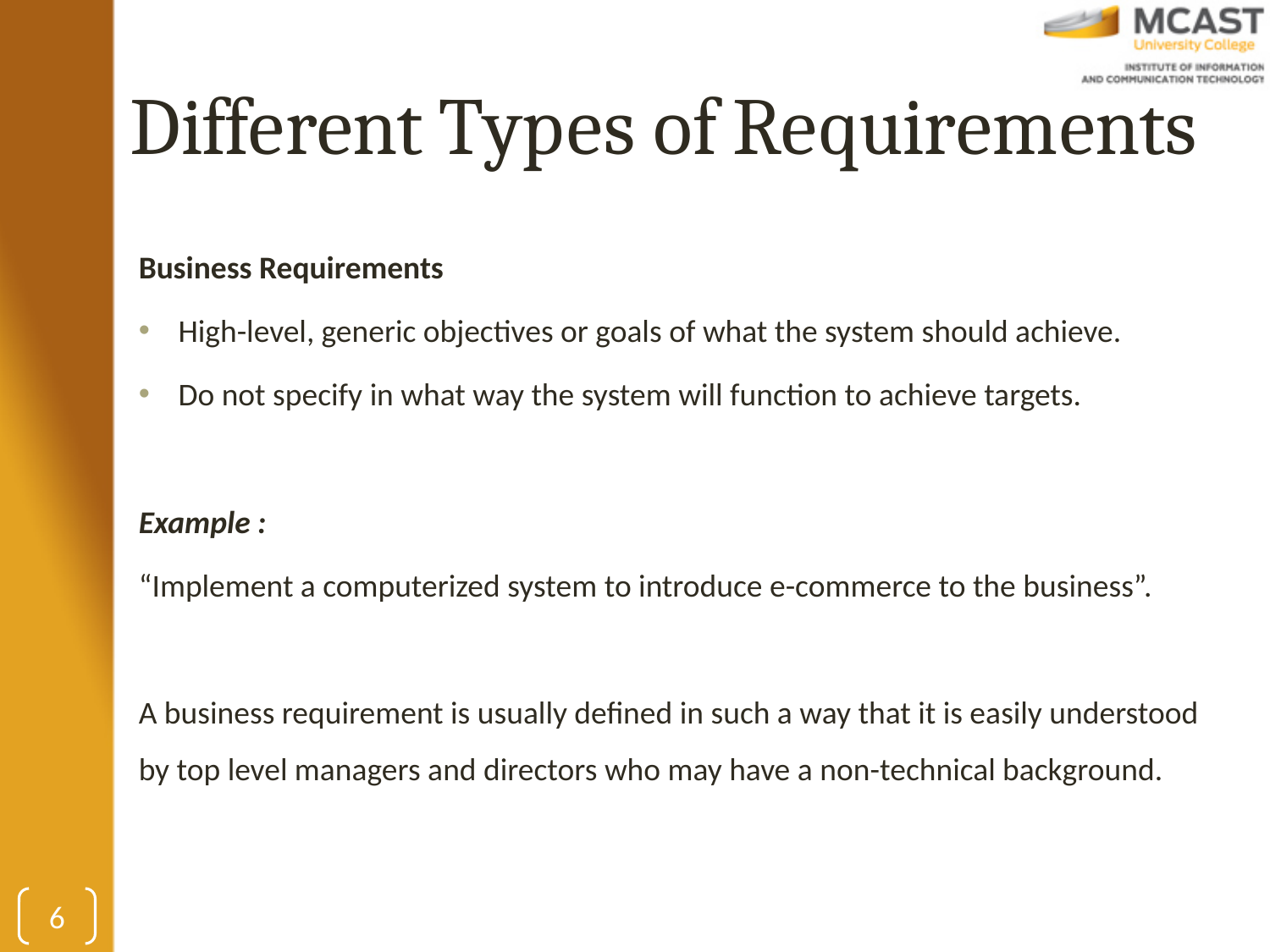

# Different Types of Requirements
Business Requirements
High-level, generic objectives or goals of what the system should achieve.
Do not specify in what way the system will function to achieve targets.

Example :
“Implement a computerized system to introduce e-commerce to the business”.

A business requirement is usually defined in such a way that it is easily understood by top level managers and directors who may have a non-technical background.

6